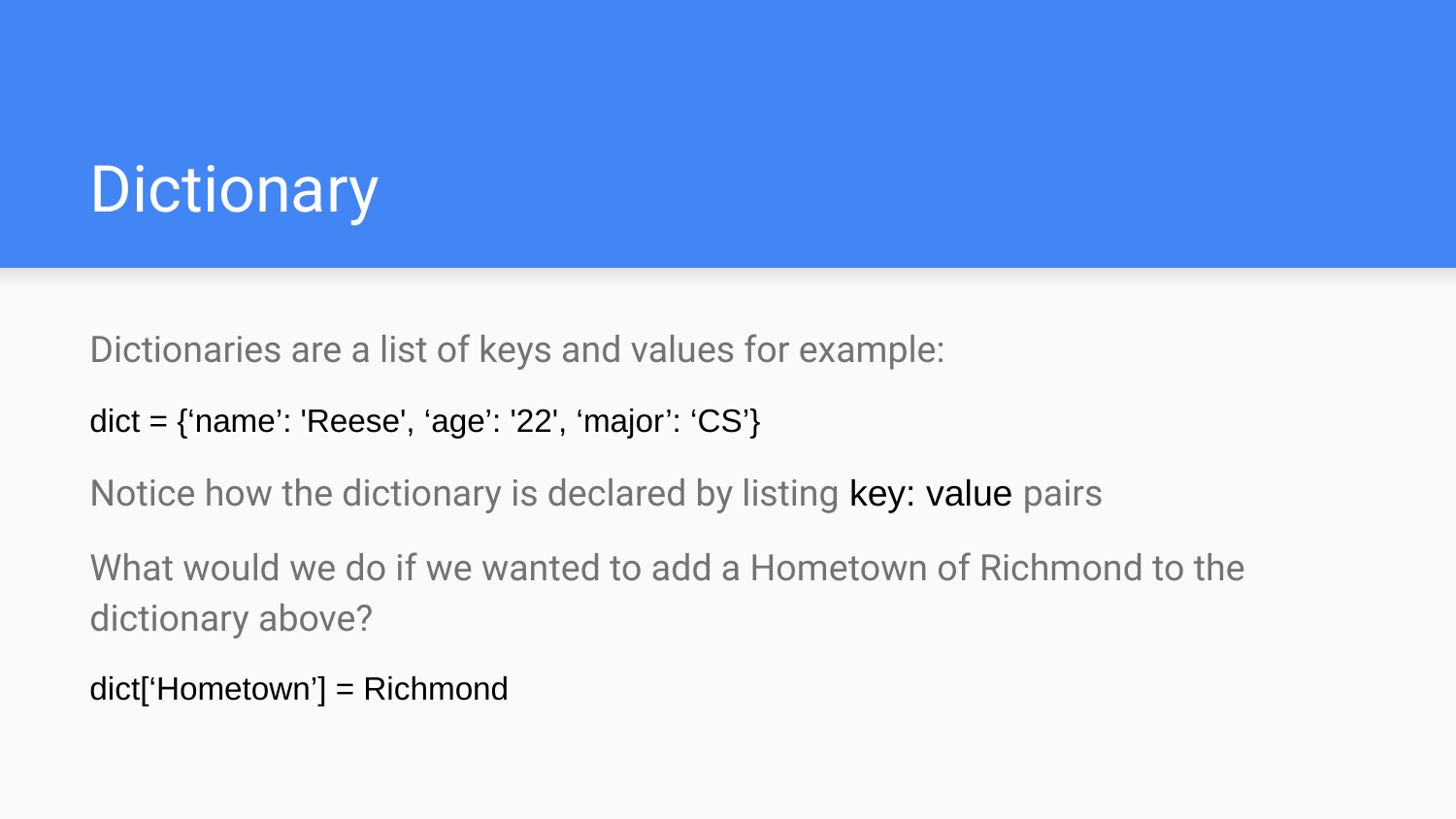

# Dictionary
Dictionaries are a list of keys and values for example:
dict = {‘name’: 'Reese', ‘age’: '22', ‘major’: ‘CS’}
Notice how the dictionary is declared by listing key: value pairs
What would we do if we wanted to add a Hometown of Richmond to the dictionary above?
dict[‘Hometown’] = Richmond